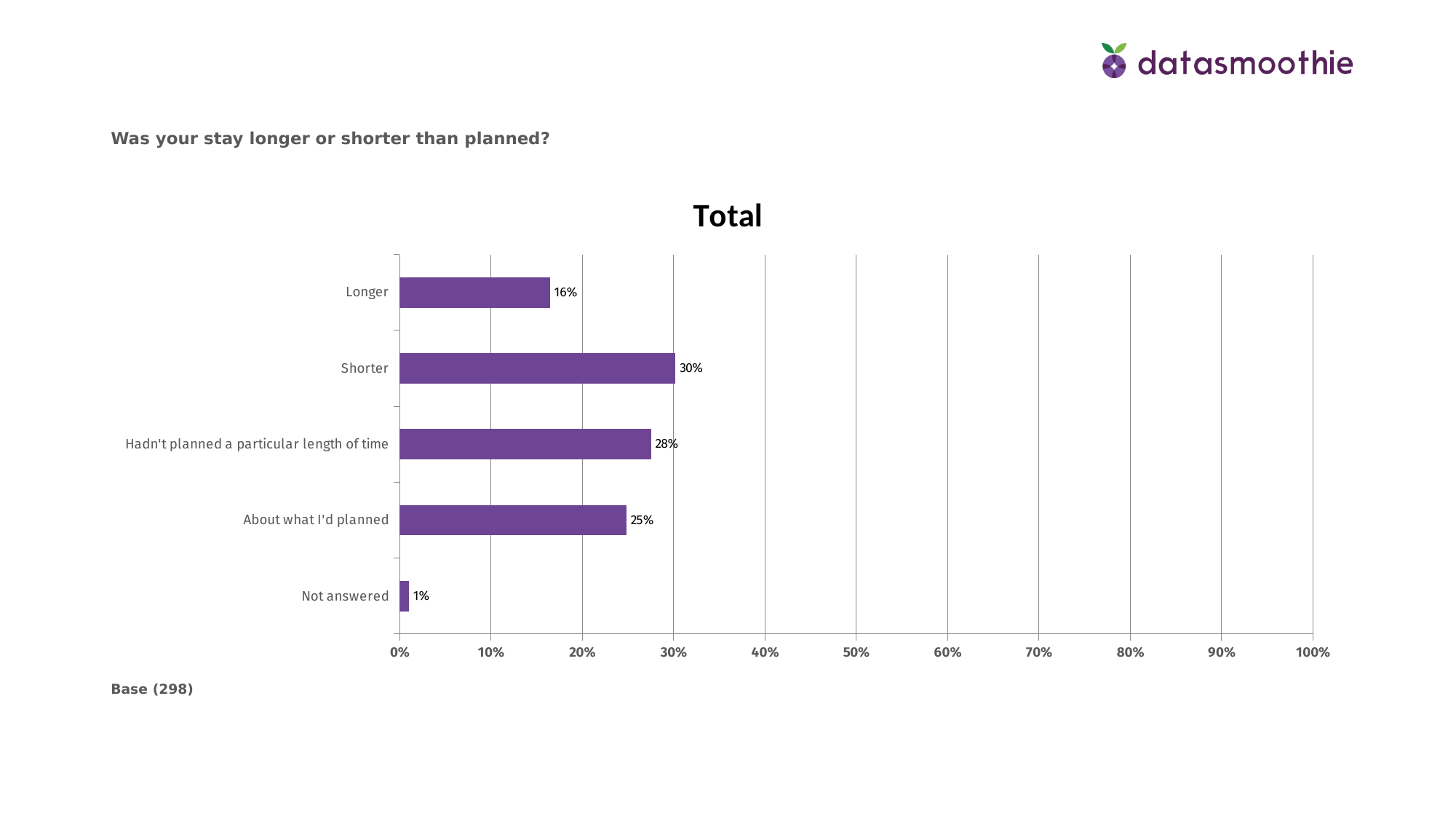

Was your stay longer or shorter than planned?

### Chart

| Category | Total |
|---|---|
| Not answered | 0.0101 |
| About what I'd planned | 0.2483 |
| Hadn't planned a particular length of time | 0.2752 |
| Shorter | 0.302 |
| Longer | 0.16440000000000002 |
Base (298)